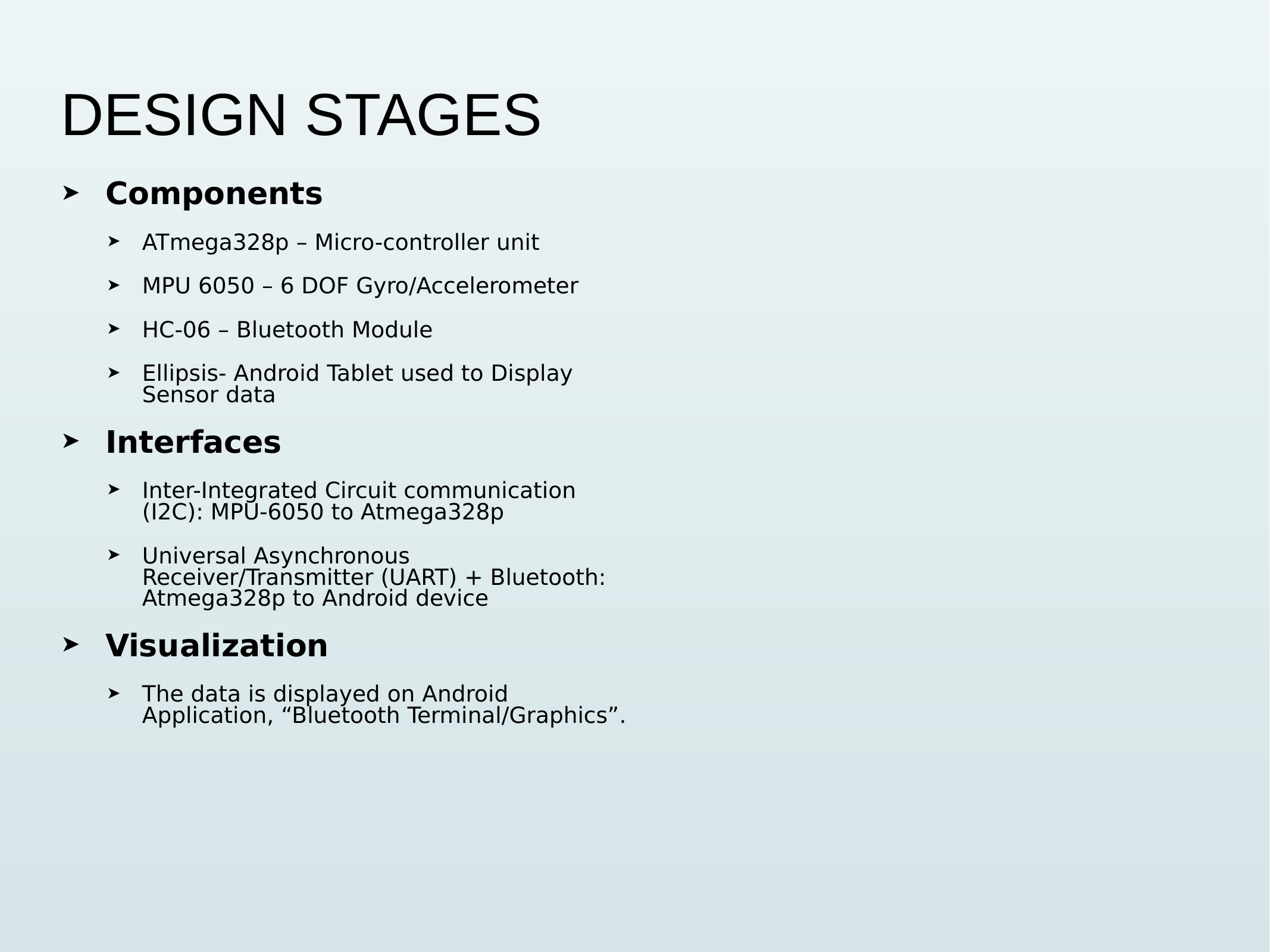

# Design Stages

Components
ATmega328p – Micro-controller unit
MPU 6050 – 6 DOF Gyro/Accelerometer
HC-06 – Bluetooth Module
Ellipsis- Android Tablet used to Display Sensor data
Interfaces
Inter-Integrated Circuit communication (I2C): MPU-6050 to Atmega328p
Universal Asynchronous Receiver/Transmitter (UART) + Bluetooth: Atmega328p to Android device
Visualization
The data is displayed on Android Application, “Bluetooth Terminal/Graphics”.